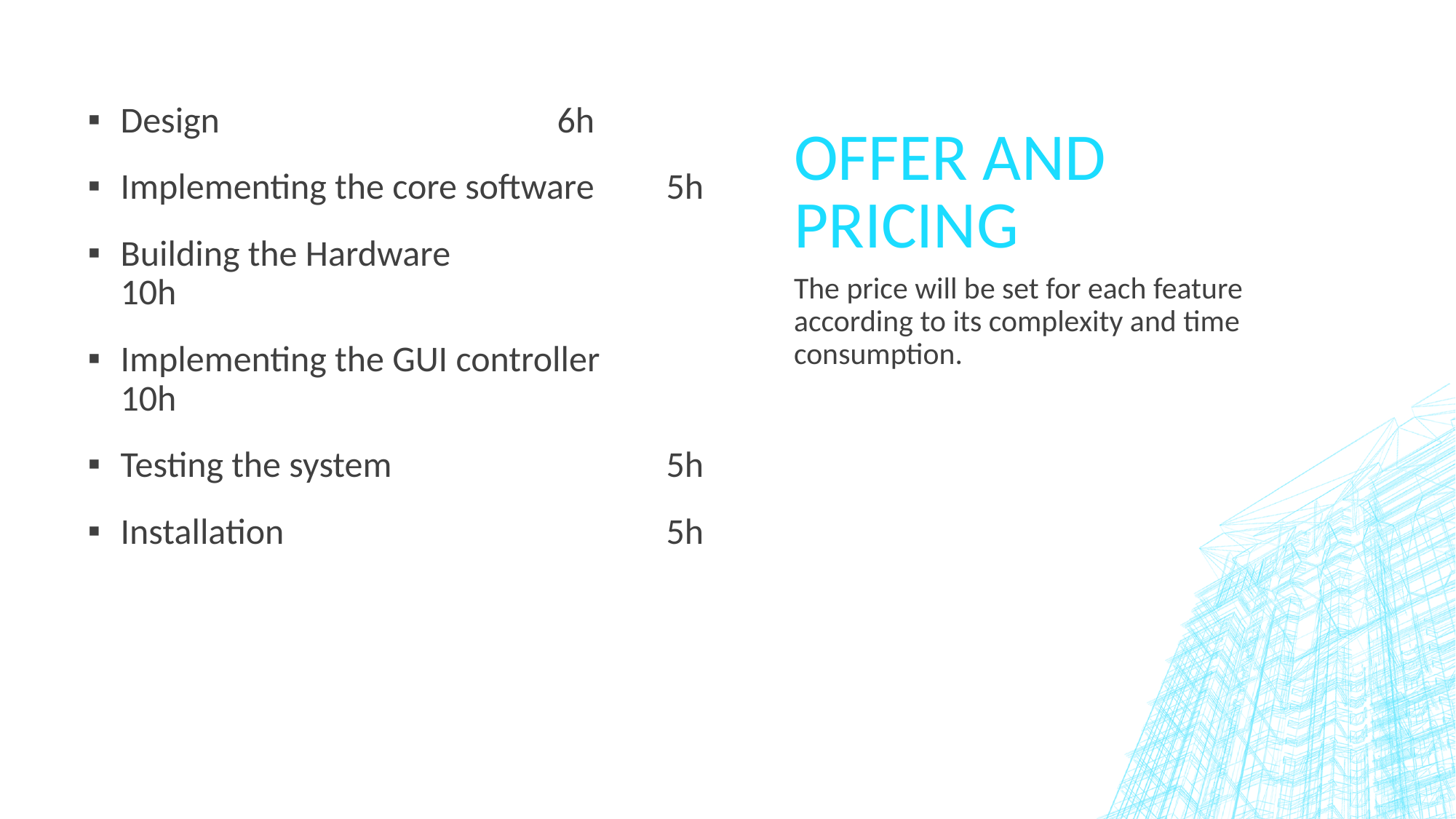

# Offer and Pricing
Design 				6h
Implementing the core software 	5h
Building the Hardware 		10h
Implementing the GUI controller 	10h
Testing the system 			5h
Installation 				5h

The price will be set for each feature according to its complexity and time consumption.